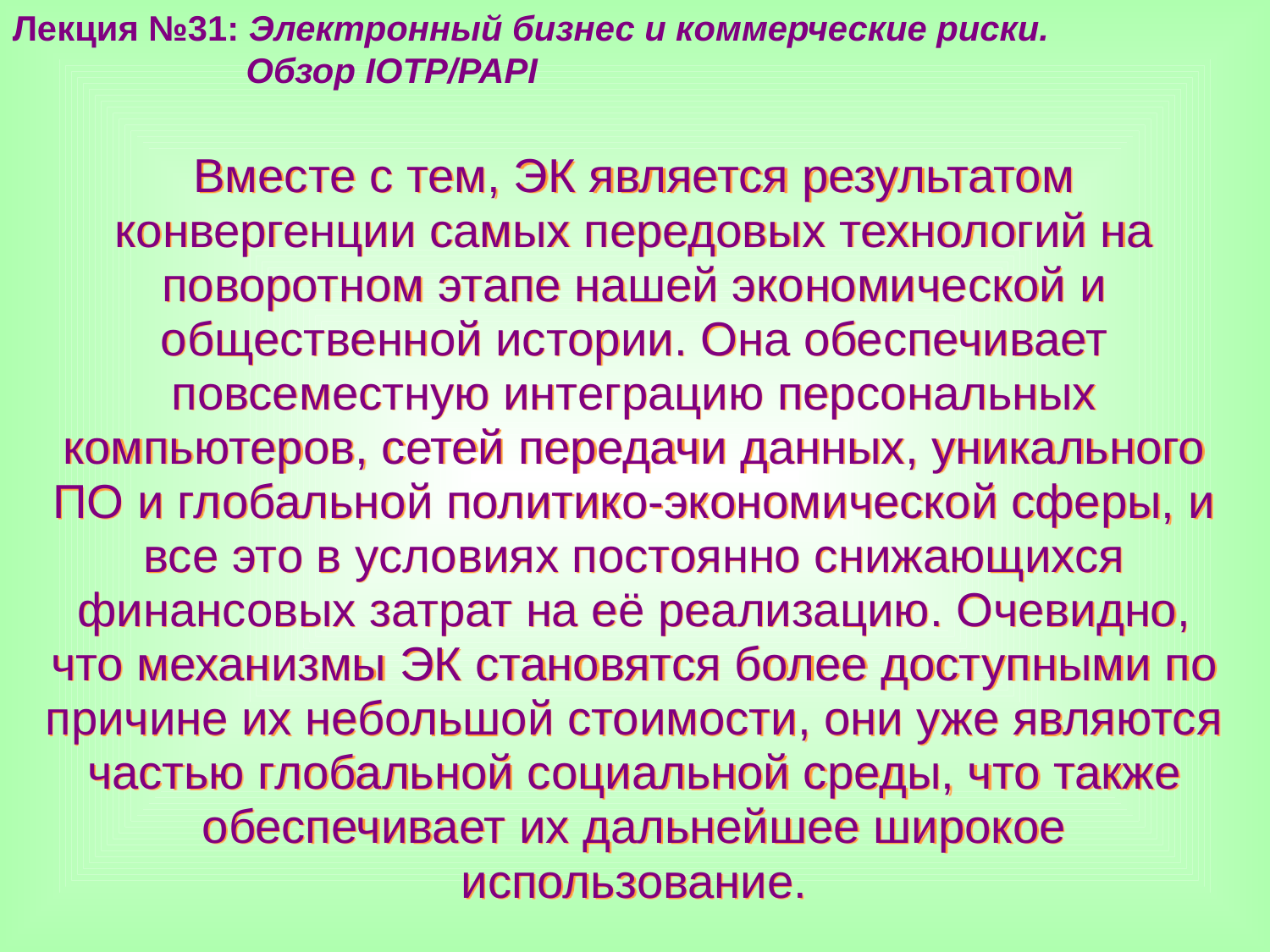

Лекция №31: Электронный бизнес и коммерческие риски.
                        Обзор IOTP/PAPI
Вместе с тем, ЭК является результатом конвергенции самых передовых технологий на поворотном этапе нашей экономической и общественной истории. Она обеспечивает повсеместную интеграцию персональных компьютеров, сетей передачи данных, уникального ПО и глобальной политико-экономической сферы, и все это в условиях постоянно снижающихся финансовых затрат на её реализацию. Очевидно, что механизмы ЭК становятся более доступными по причине их небольшой стоимости, они уже являются частью глобальной социальной среды, что также обеспечивает их дальнейшее широкое использование.